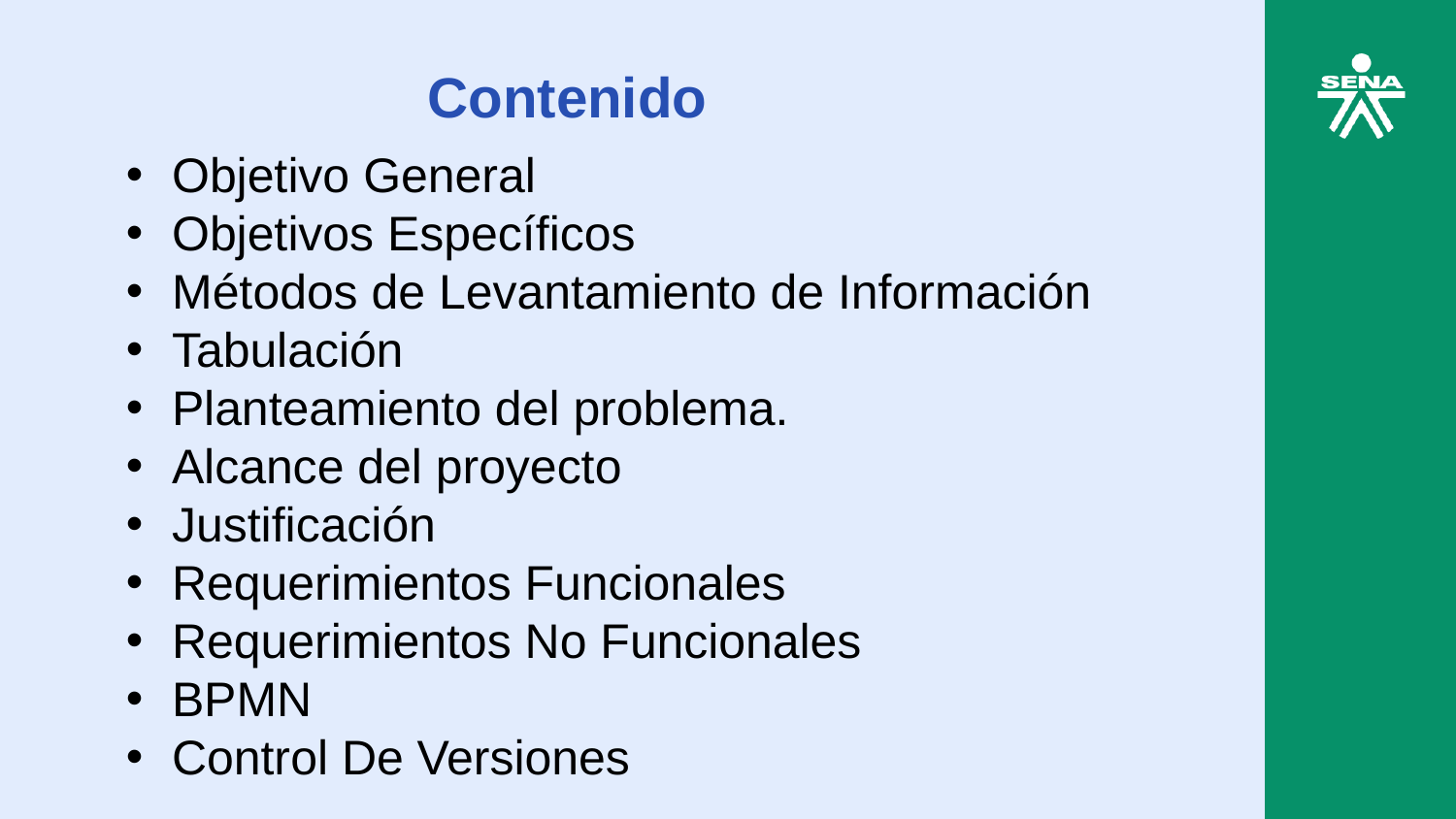

Contenido
Objetivo General
Objetivos Específicos
Métodos de Levantamiento de Información
Tabulación
Planteamiento del problema.
Alcance del proyecto
Justificación
Requerimientos Funcionales
Requerimientos No Funcionales
BPMN
Control De Versiones